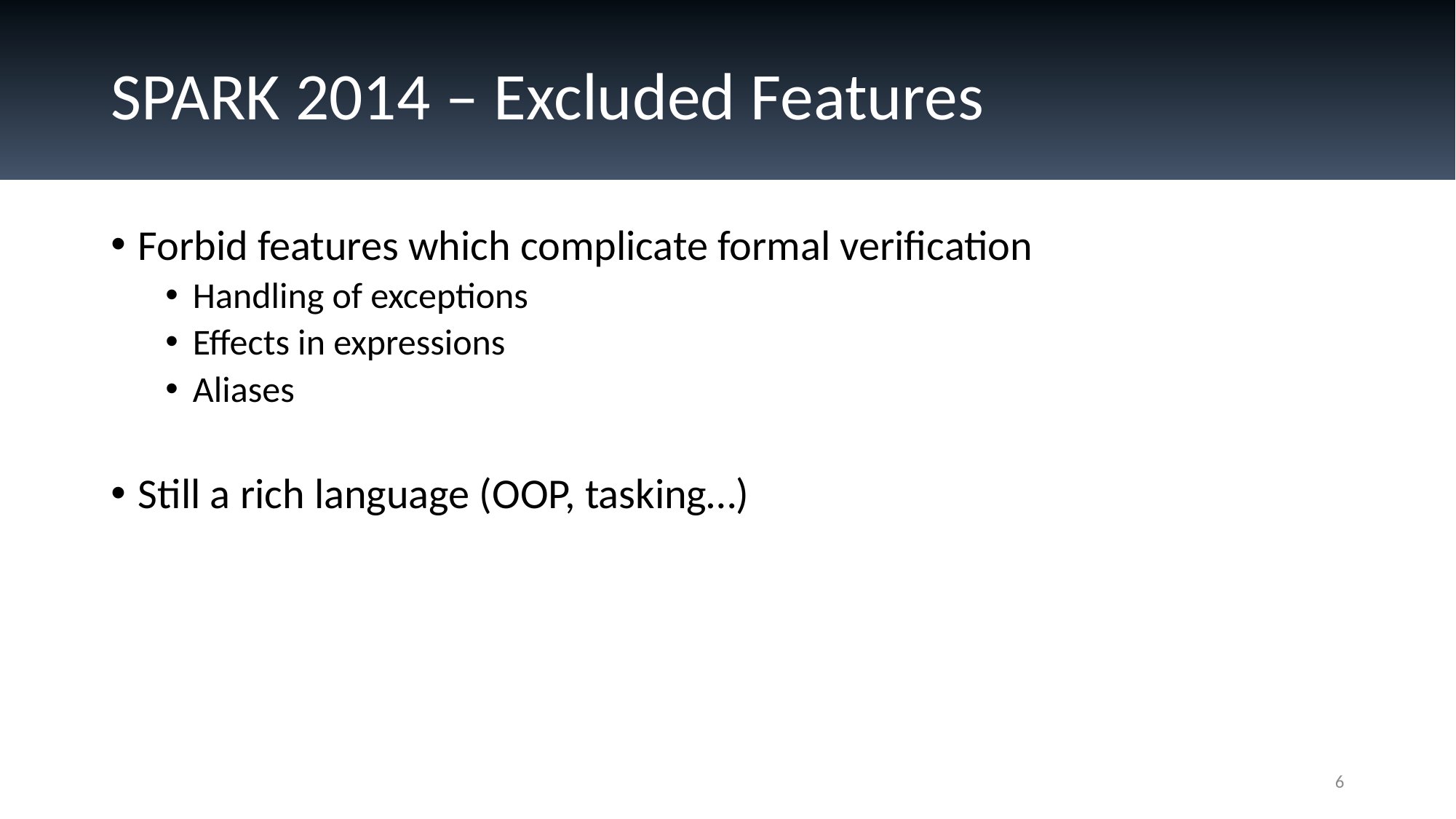

# SPARK 2014 – Excluded Features
Forbid features which complicate formal verification
Handling of exceptions
Effects in expressions
Aliases

Still a rich language (OOP, tasking…)
6